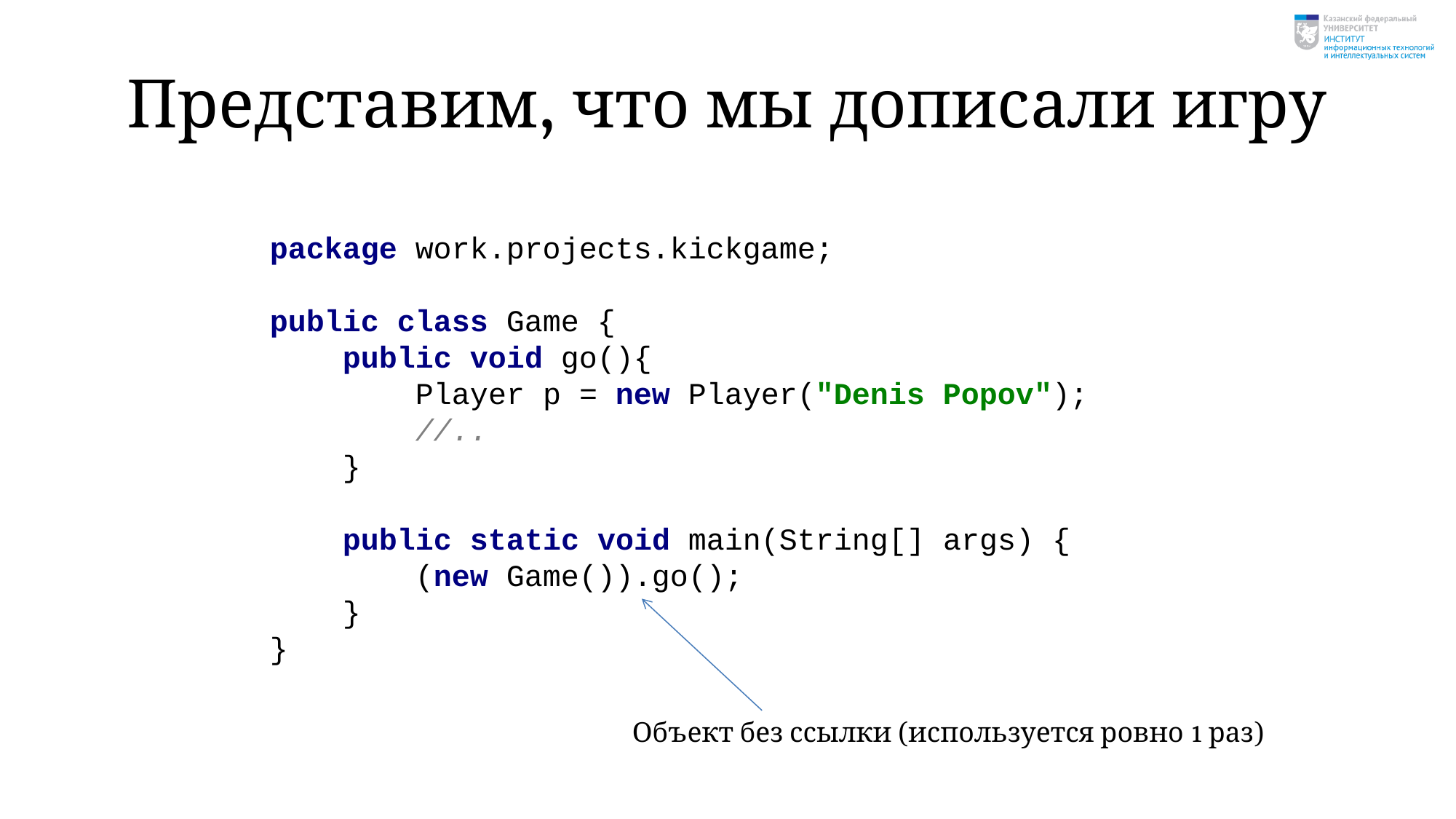

# Представим, что мы дописали игру
package work.projects.kickgame;
public class Game {
    public void go(){
        Player p = new Player("Denis Popov");
        //..
    }
    public static void main(String[] args) {
        (new Game()).go();
    }
}
Объект без ссылки (используется ровно 1 раз)